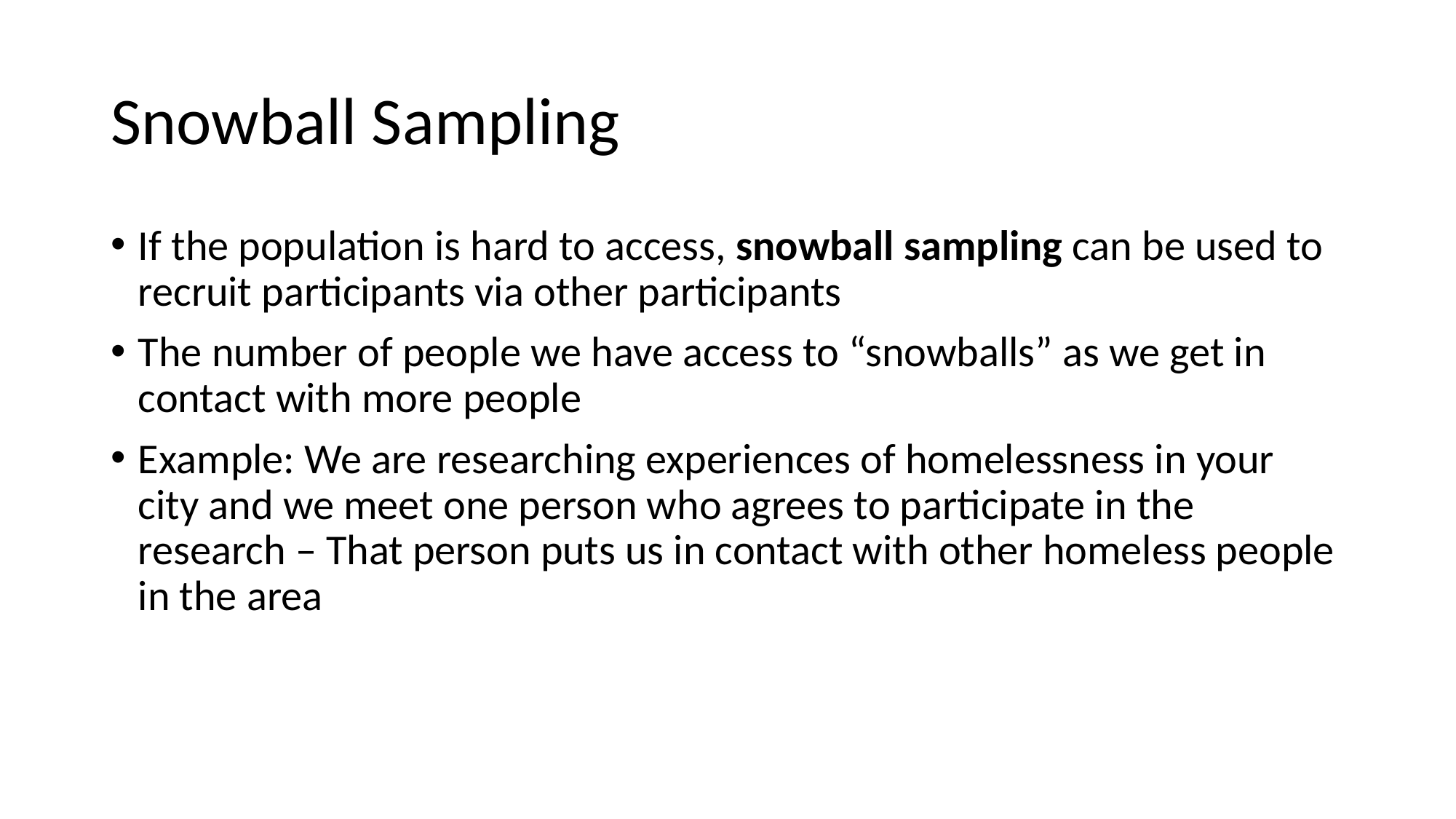

# Snowball Sampling
If the population is hard to access, snowball sampling can be used to recruit participants via other participants
The number of people we have access to “snowballs” as we get in contact with more people
Example: We are researching experiences of homelessness in your city and we meet one person who agrees to participate in the research – That person puts us in contact with other homeless people in the area